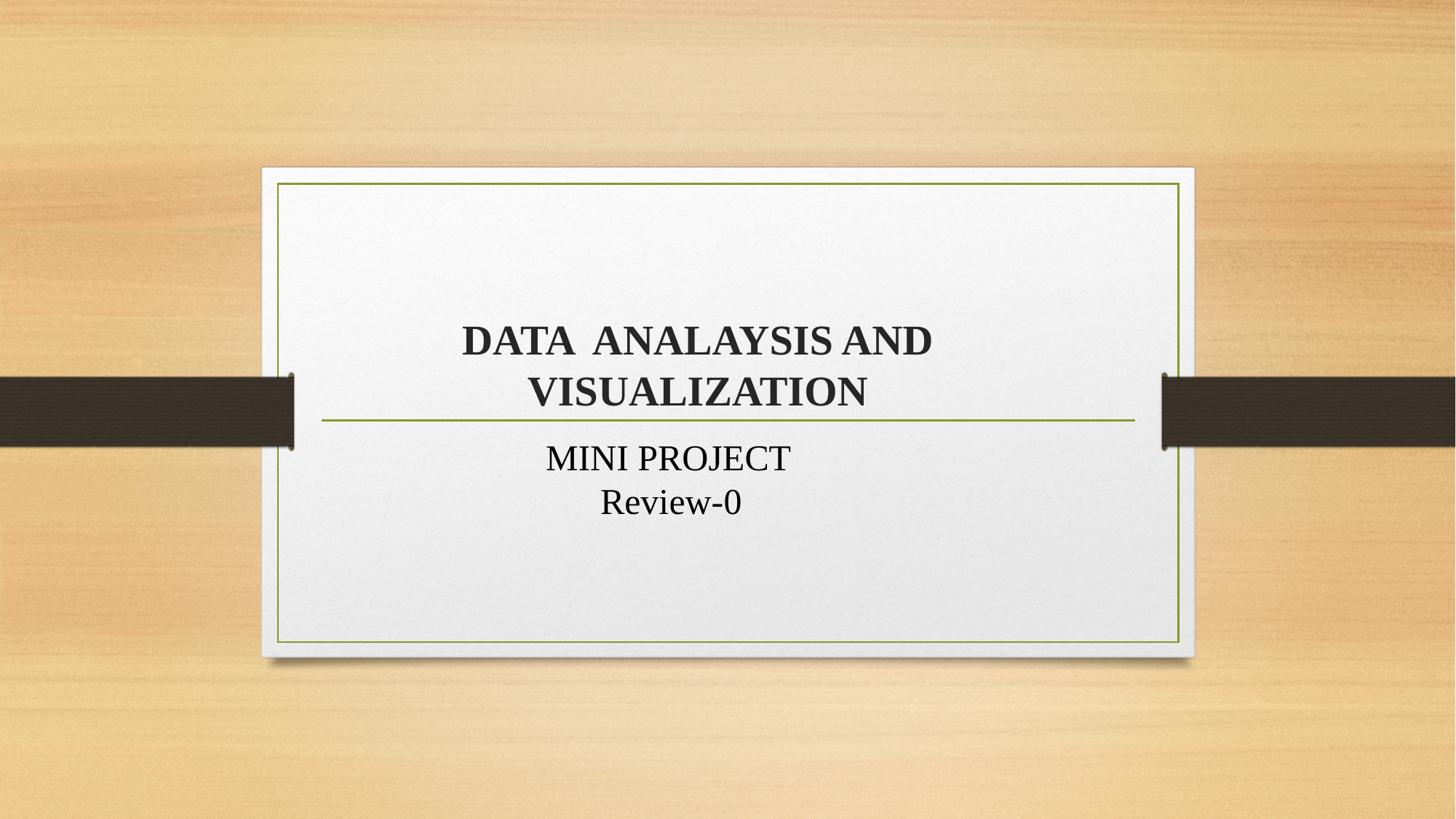

# DATA  ANALAYSIS AND VISUALIZATION
MINI PROJECT
      Review-0